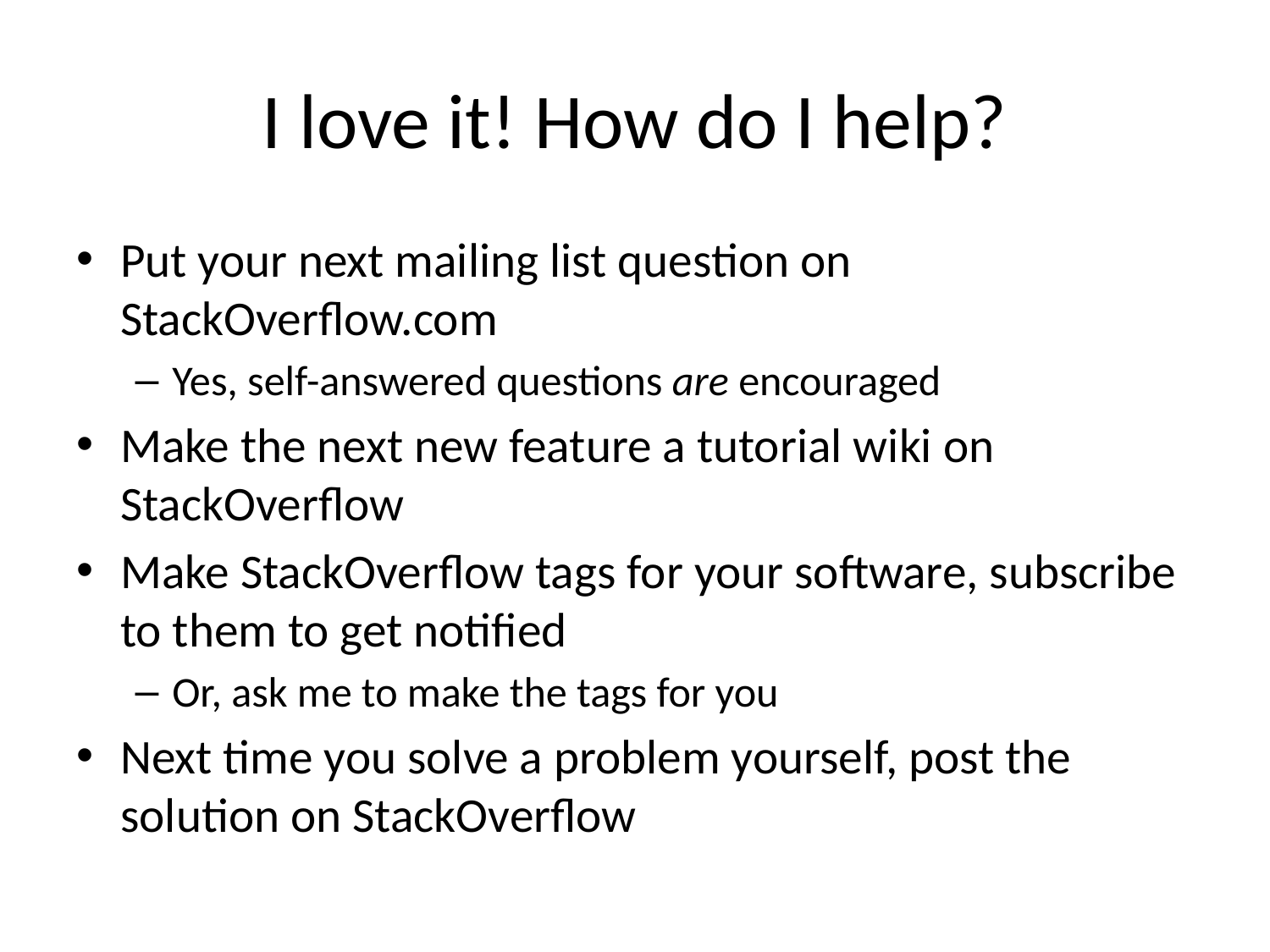

# I love it! How do I help?
Put your next mailing list question on StackOverflow.com
Yes, self-answered questions are encouraged
Make the next new feature a tutorial wiki on StackOverflow
Make StackOverflow tags for your software, subscribe to them to get notified
Or, ask me to make the tags for you
Next time you solve a problem yourself, post the solution on StackOverflow